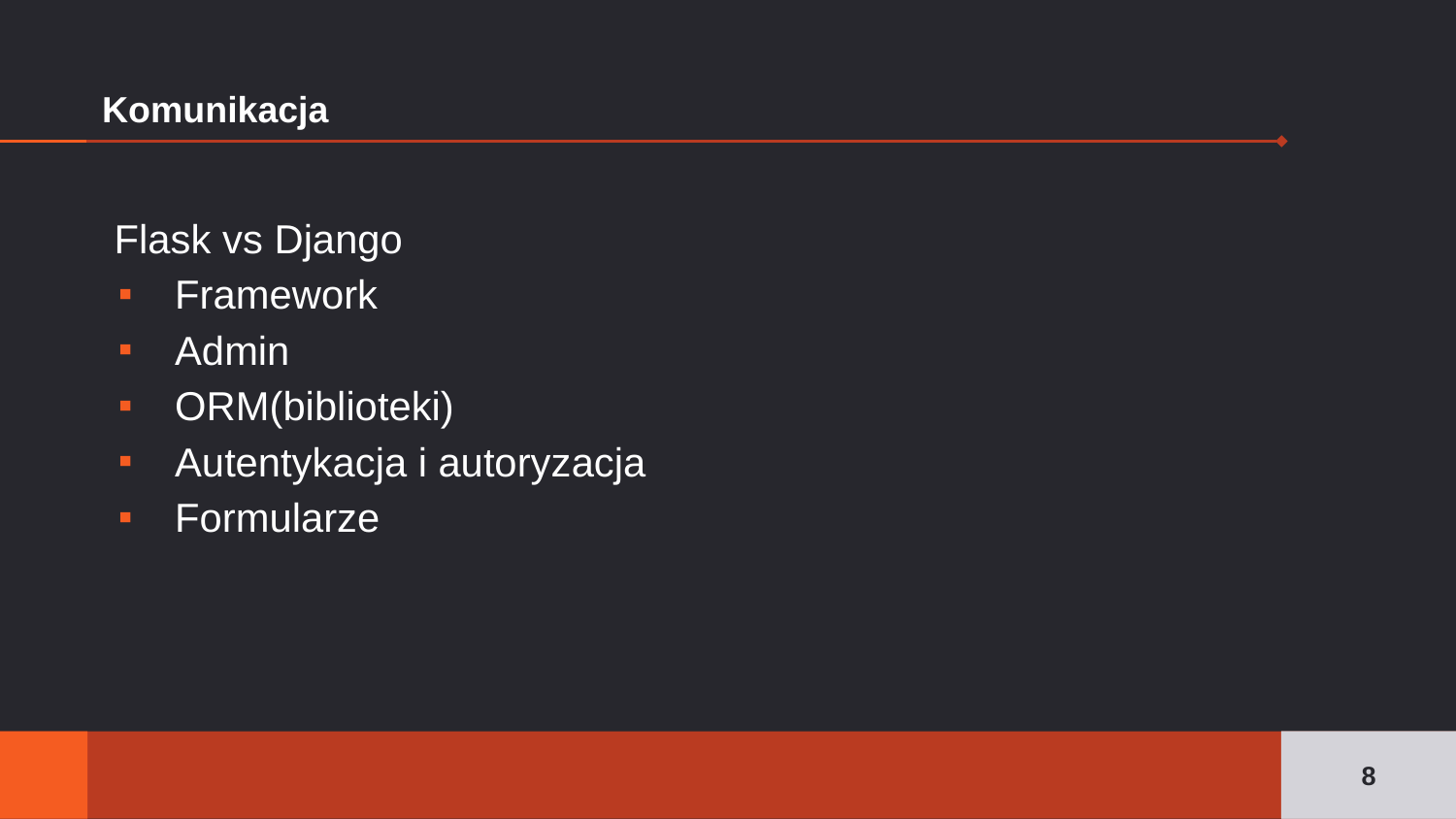

# Komunikacja
Flask vs Django
Framework
Admin
ORM(biblioteki)
Autentykacja i autoryzacja
Formularze
8